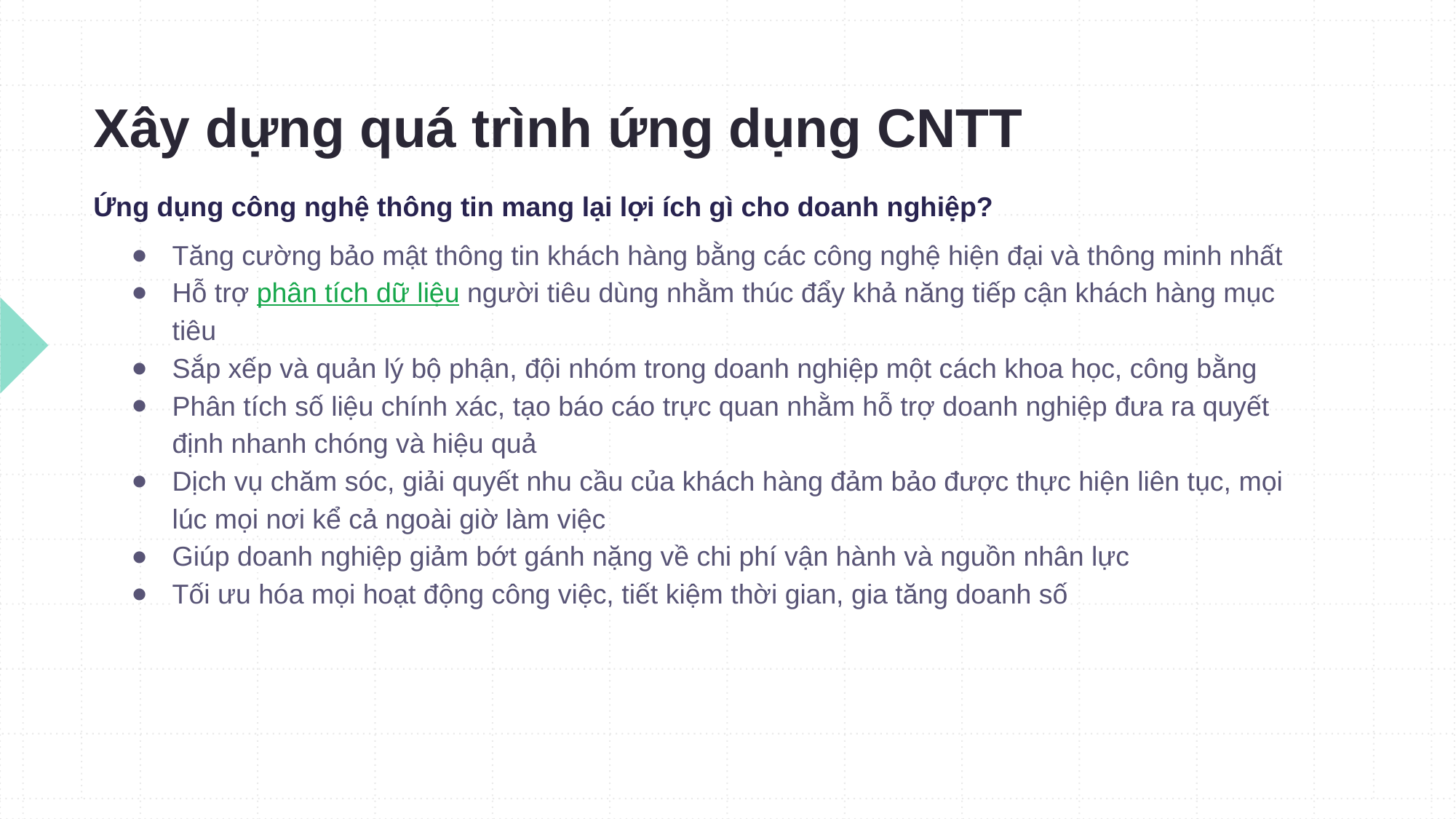

# Xây dựng quá trình ứng dụng CNTT
Ứng dụng công nghệ thông tin mang lại lợi ích gì cho doanh nghiệp?
Tăng cường bảo mật thông tin khách hàng bằng các công nghệ hiện đại và thông minh nhất
Hỗ trợ phân tích dữ liệu người tiêu dùng nhằm thúc đẩy khả năng tiếp cận khách hàng mục tiêu
Sắp xếp và quản lý bộ phận, đội nhóm trong doanh nghiệp một cách khoa học, công bằng
Phân tích số liệu chính xác, tạo báo cáo trực quan nhằm hỗ trợ doanh nghiệp đưa ra quyết định nhanh chóng và hiệu quả
Dịch vụ chăm sóc, giải quyết nhu cầu của khách hàng đảm bảo được thực hiện liên tục, mọi lúc mọi nơi kể cả ngoài giờ làm việc
Giúp doanh nghiệp giảm bớt gánh nặng về chi phí vận hành và nguồn nhân lực
Tối ưu hóa mọi hoạt động công việc, tiết kiệm thời gian, gia tăng doanh số